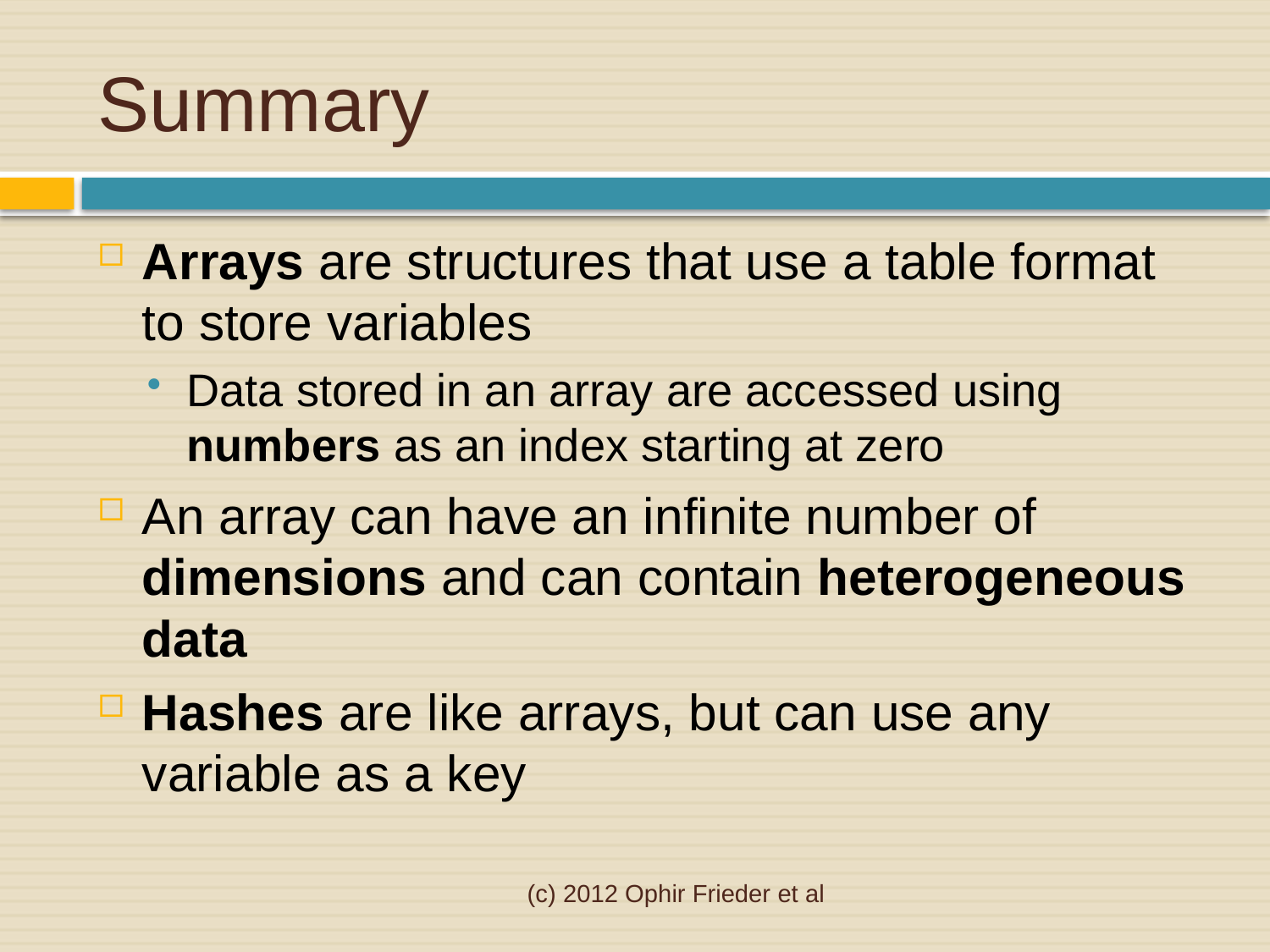

# Summary
Arrays are structures that use a table format to store variables
Data stored in an array are accessed using numbers as an index starting at zero
An array can have an infinite number of dimensions and can contain heterogeneous data
Hashes are like arrays, but can use any variable as a key

(c) 2012 Ophir Frieder et al